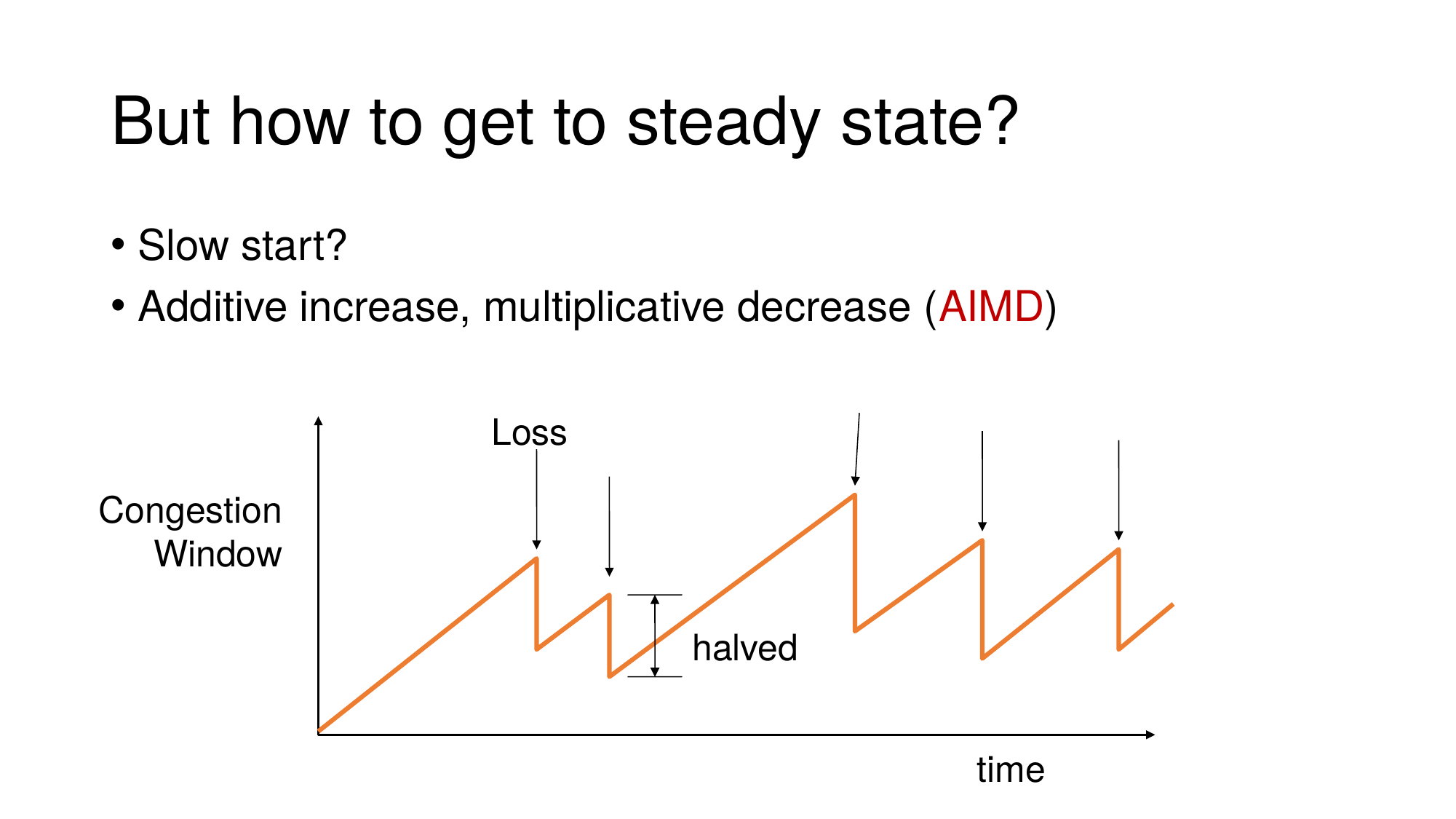

# But how to get to steady state?
Slow start?
Additive increase, multiplicative decrease (AIMD)

Loss

Congestion
Window

halved

time